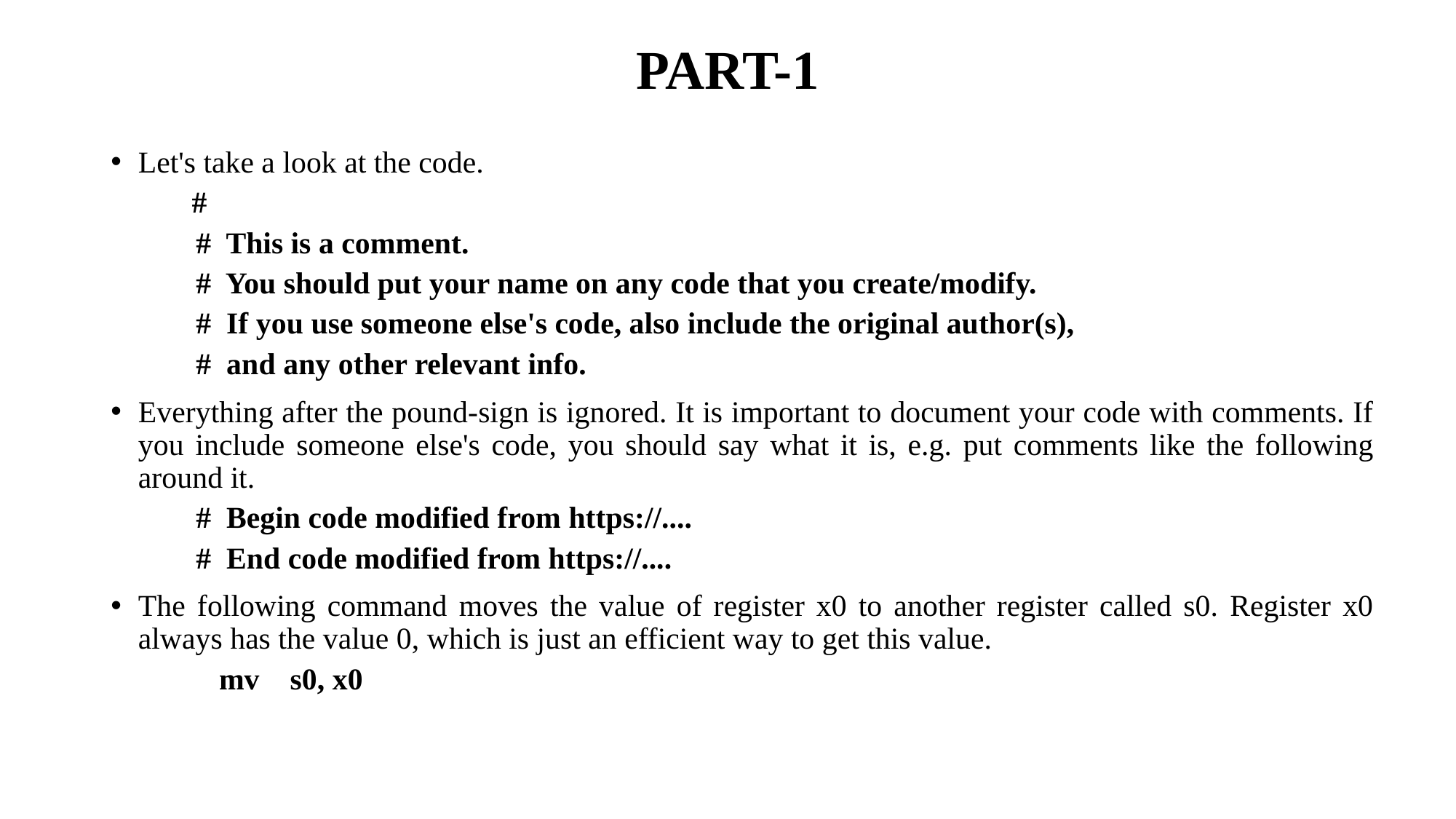

# PART-1
Let's take a look at the code.
     #
    #  This is a comment.
    #  You should put your name on any code that you create/modify.
    #  If you use someone else's code, also include the original author(s),
    #  and any other relevant info.
Everything after the pound-sign is ignored. It is important to document your code with comments. If you include someone else's code, you should say what it is, e.g. put comments like the following around it.
    #  Begin code modified from https://....
    #  End code modified from https://....
The following command moves the value of register x0 to another register called s0. Register x0 always has the value 0, which is just an efficient way to get this value.
       mv    s0, x0